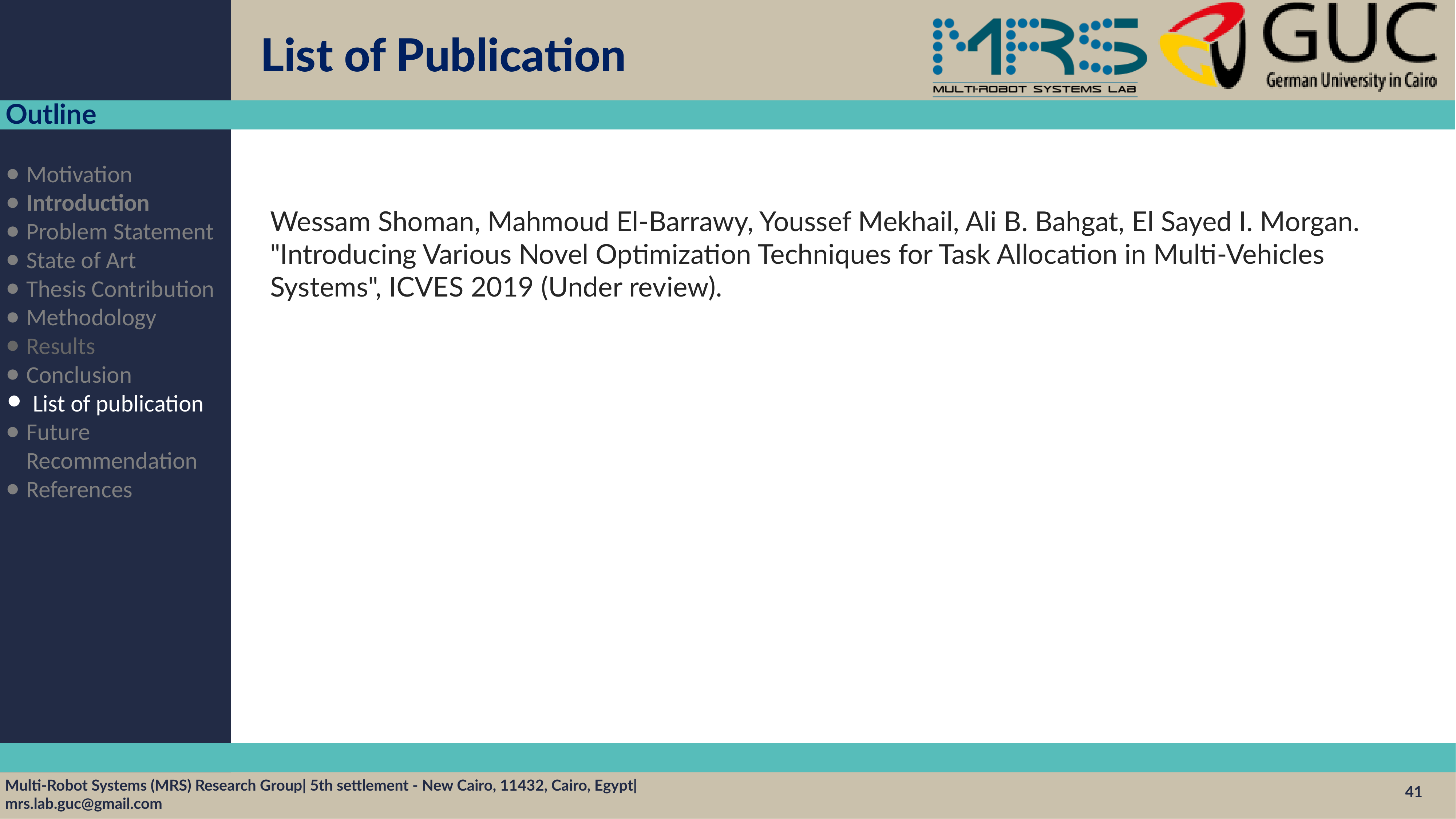

# List of Publication
Outline
Motivation
Introduction
Problem Statement
State of Art
Thesis Contribution
Methodology
Results
Conclusion
List of publication
Future Recommendation
References

Wessam Shoman, Mahmoud El-Barrawy, Youssef Mekhail, Ali B. Bahgat, El Sayed I. Morgan. "Introducing Various Novel Optimization Techniques for Task Allocation in Multi-Vehicles Systems", ICVES 2019 (Under review).
41